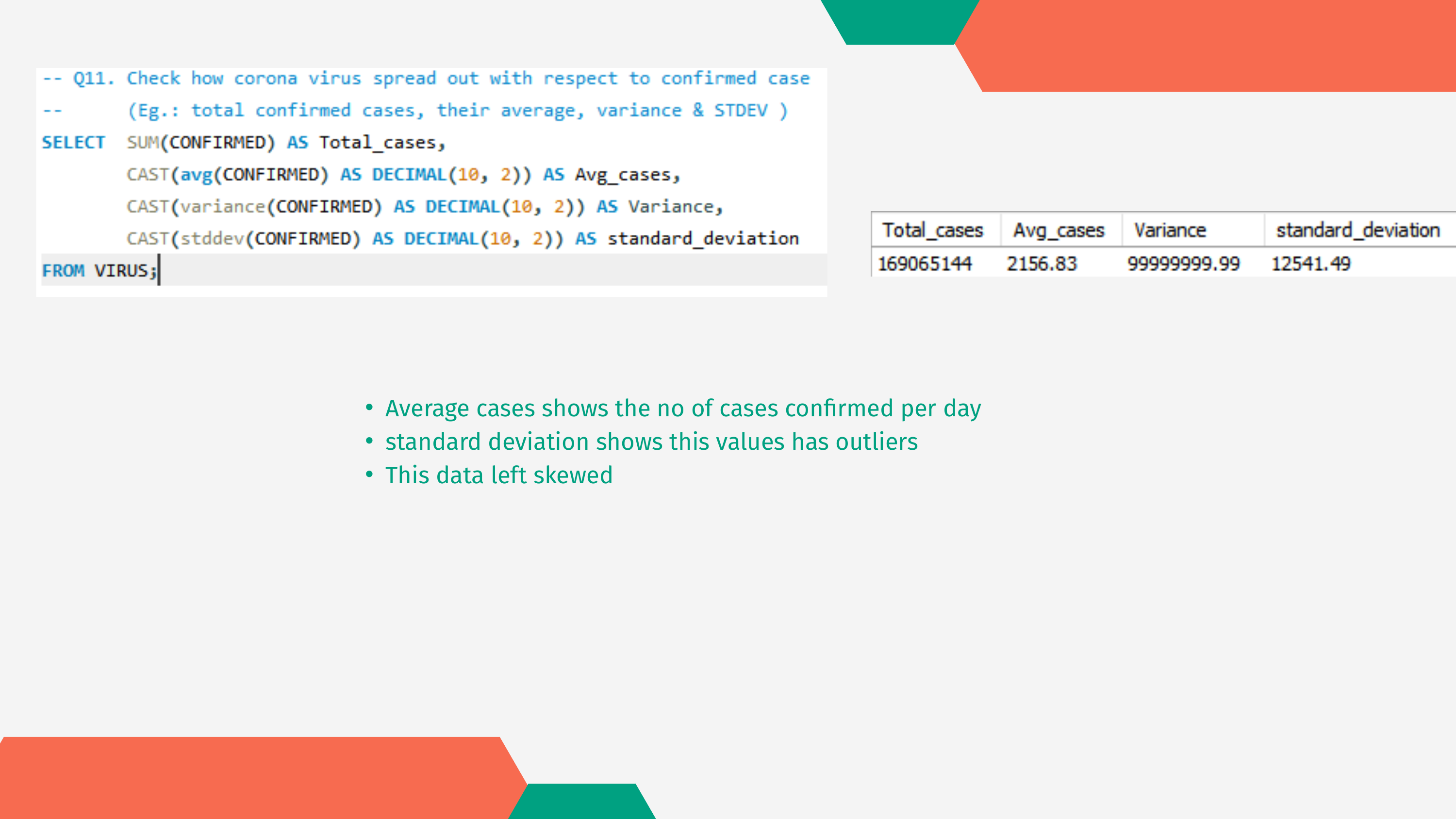

Average cases shows the no of cases confirmed per day
standard deviation shows this values has outliers
This data left skewed